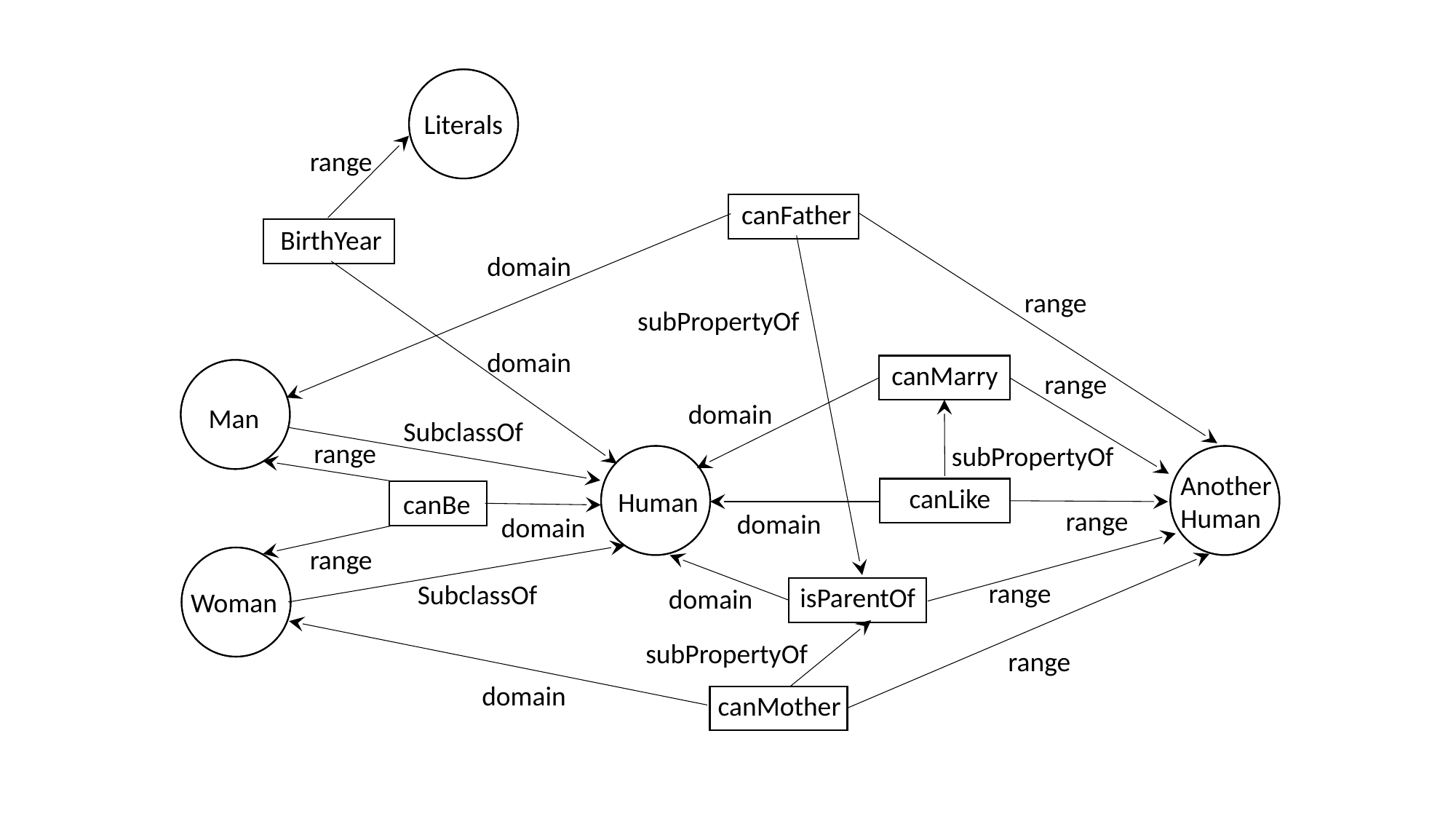

Literals
range
canFather

BirthYear

domain
range
subPropertyOf
domain
canMarry

range
domain
Man
range
subPropertyOf

Another
Human
canLike

Human
canBe

range
domain
domain
range

range
isParentOf
domain

Woman
subPropertyOf
range
domain
canMother

SubclassOf
SubclassOf